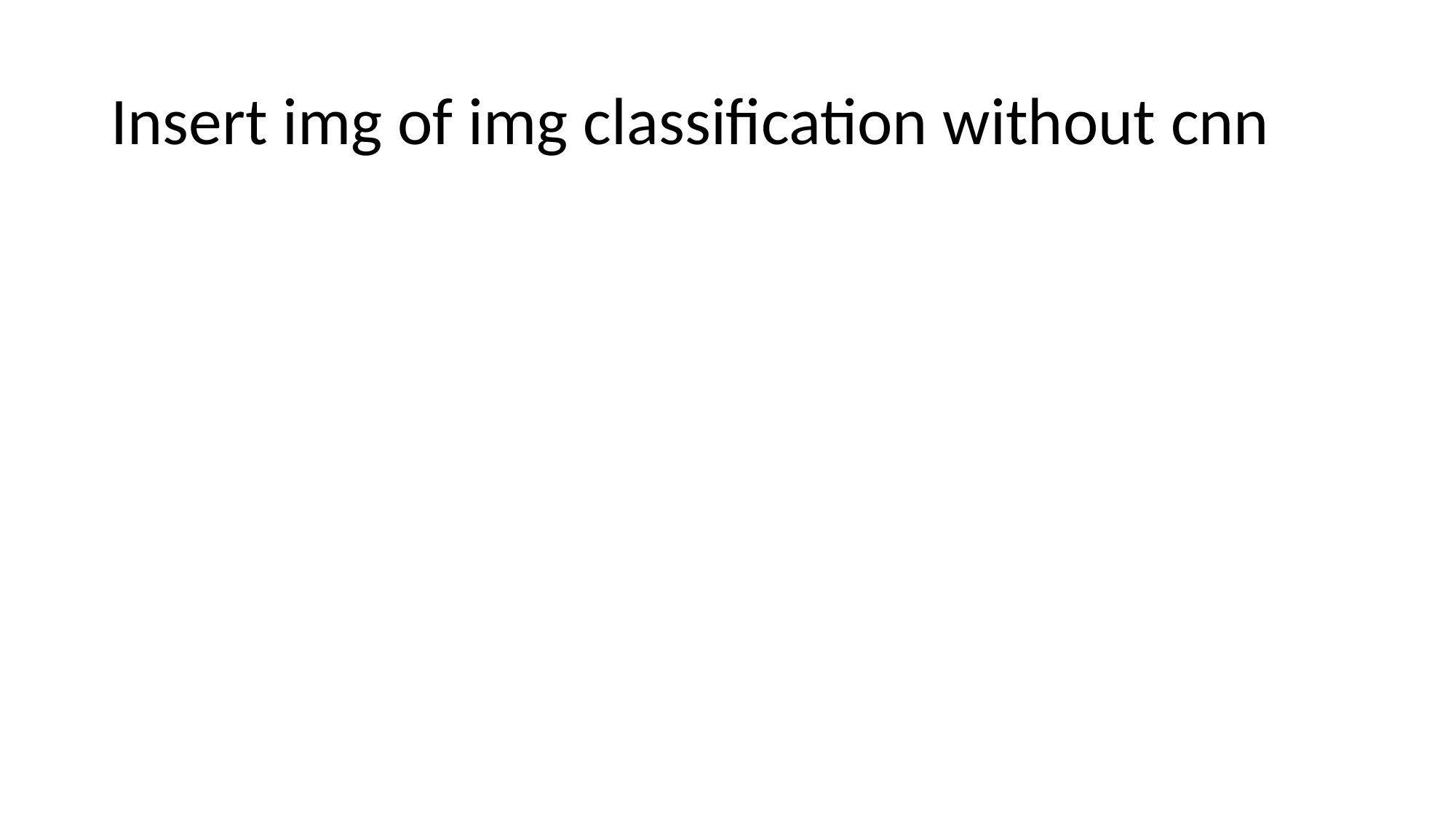

# Insert img of img classification without cnn